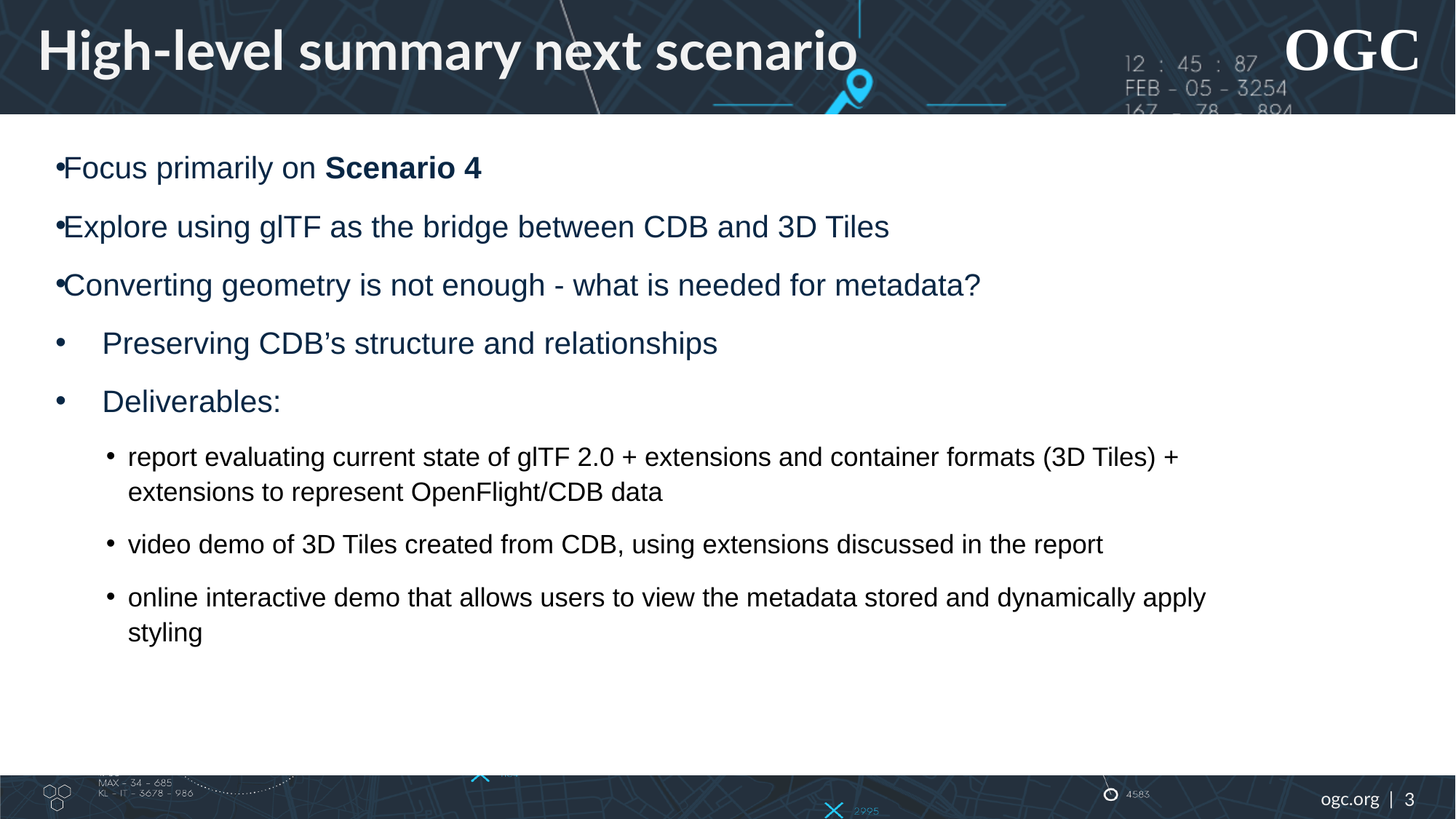

# High-level summary next scenario
Focus primarily on Scenario 4
Explore using glTF as the bridge between CDB and 3D Tiles
Converting geometry is not enough - what is needed for metadata?
   Preserving CDB’s structure and relationships
   Deliverables:
report evaluating current state of glTF 2.0 + extensions and container formats (3D Tiles) + extensions to represent OpenFlight/CDB data
video demo of 3D Tiles created from CDB, using extensions discussed in the report
online interactive demo that allows users to view the metadata stored and dynamically apply styling
3